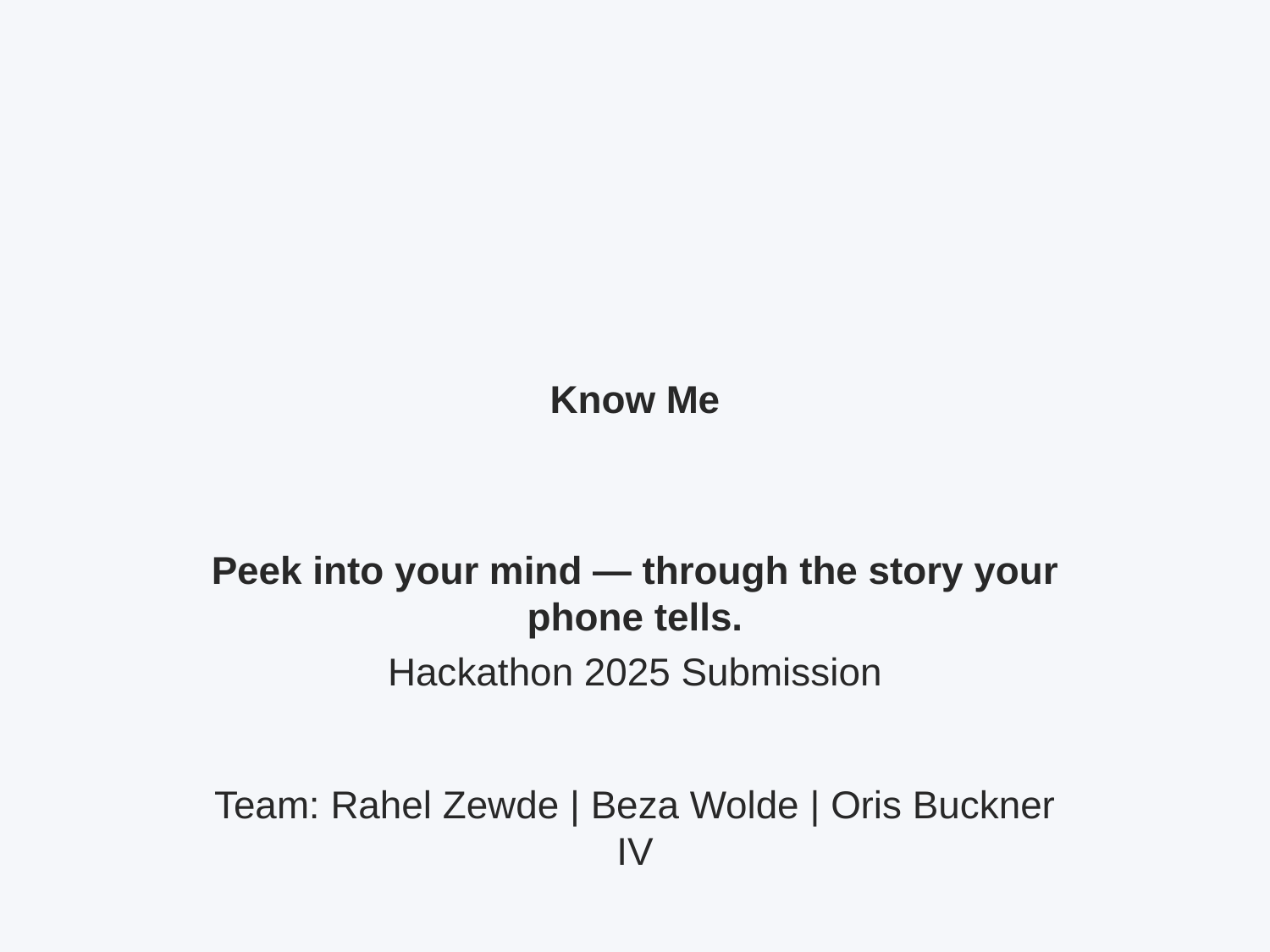

# Know Me
Peek into your mind — through the story your phone tells.
Hackathon 2025 Submission

Team: Rahel Zewde | Beza Wolde | Oris Buckner IV